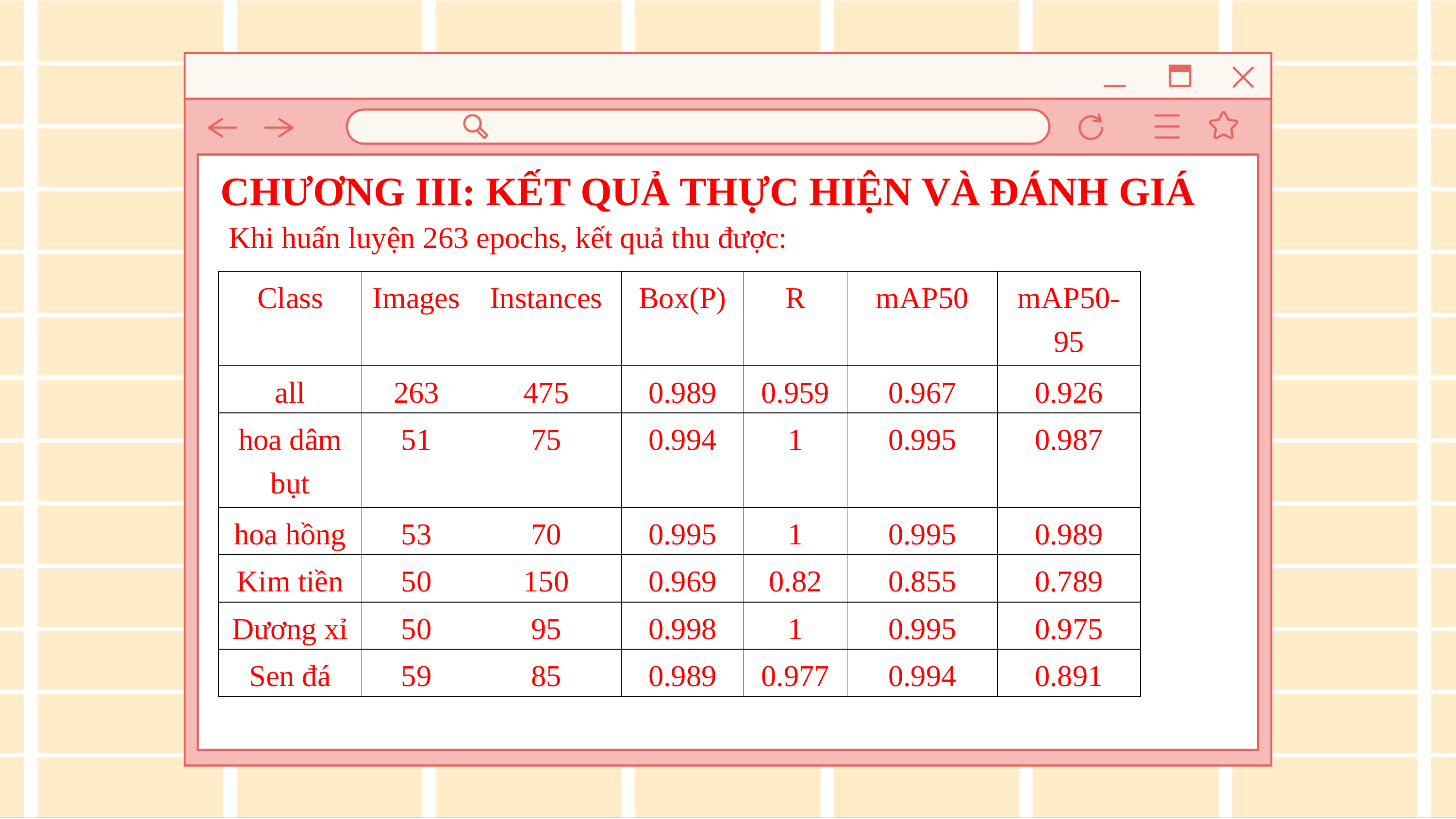

CHƯƠNG III: KẾT QUẢ THỰC HIỆN VÀ ĐÁNH GIÁ
Khi huấn luyện 263 epochs, kết quả thu được:
| Class | Images | Instances | Box(P) | R | mAP50 | mAP50-95 |
| --- | --- | --- | --- | --- | --- | --- |
| all | 263 | 475 | 0.989 | 0.959 | 0.967 | 0.926 |
| hoa dâm bụt | 51 | 75 | 0.994 | 1 | 0.995 | 0.987 |
| hoa hồng | 53 | 70 | 0.995 | 1 | 0.995 | 0.989 |
| Kim tiền | 50 | 150 | 0.969 | 0.82 | 0.855 | 0.789 |
| Dương xỉ | 50 | 95 | 0.998 | 1 | 0.995 | 0.975 |
| Sen đá | 59 | 85 | 0.989 | 0.977 | 0.994 | 0.891 |